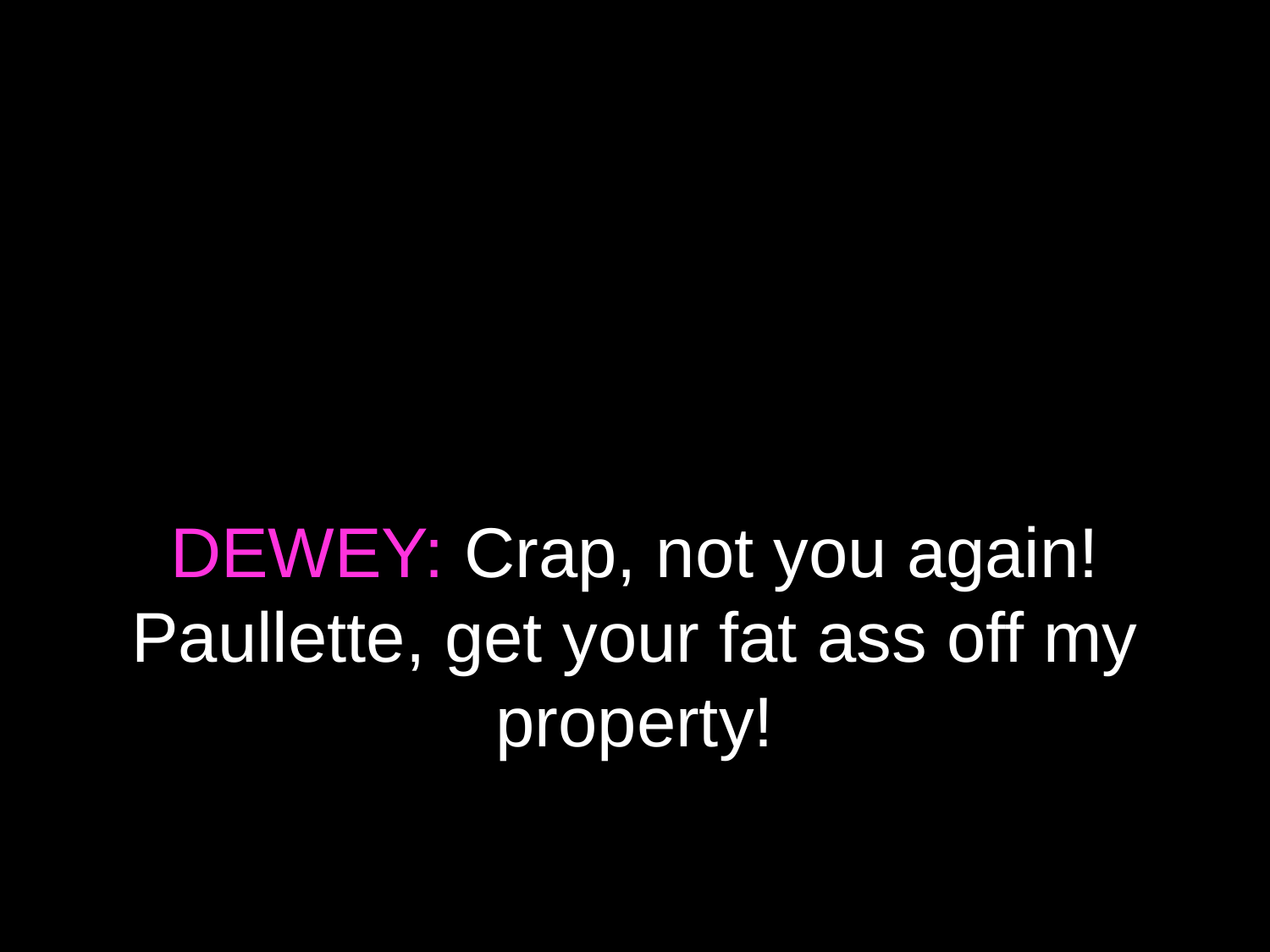

# DEWEY: Crap, not you again! Paullette, get your fat ass off my property!